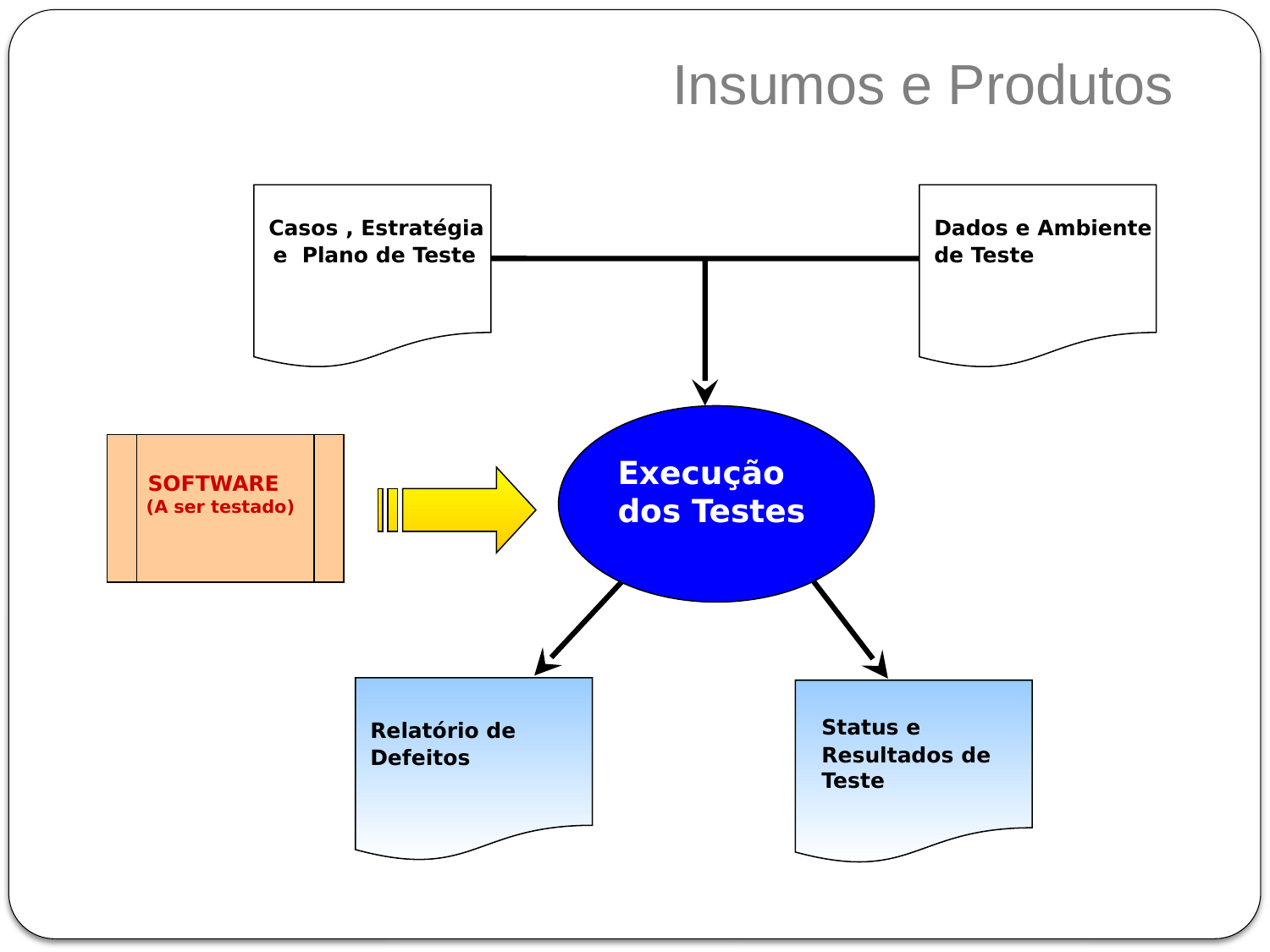

Insumos e Produtos

	Casos , Estratégia
       e  Plano de Teste
	Dados e Ambiente de Teste

Execução
dos Testes
      SOFTWARE
       (A ser testado)

	Status e Resultados de  Teste
	Relatório de Defeitos